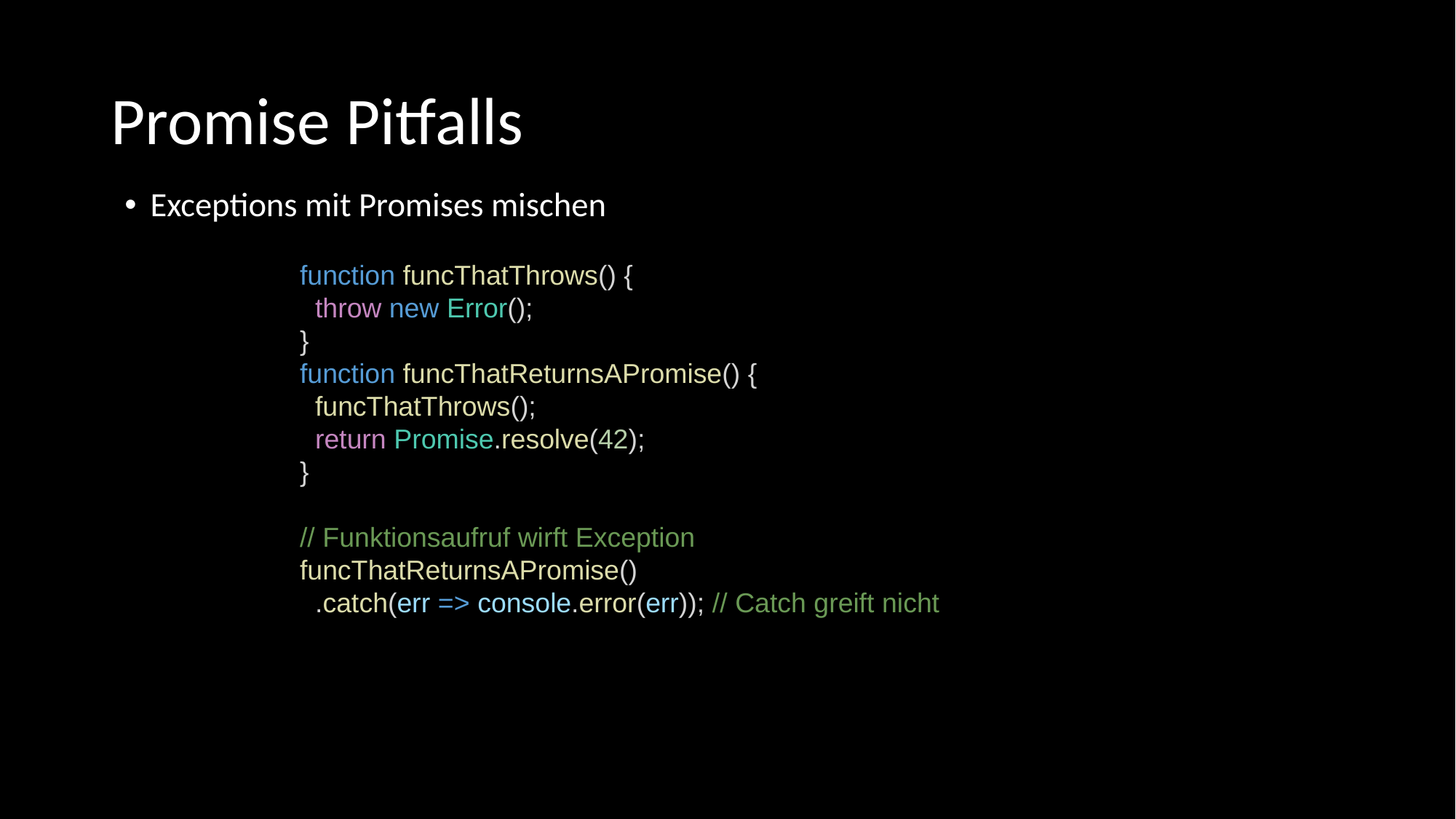

# Promise Pitfalls
Exceptions mit Promises mischen
function funcThatThrows() {
  throw new Error();
}
function funcThatReturnsAPromise() {
  funcThatThrows();
  return Promise.resolve(42);
}
// Funktionsaufruf wirft Exception
funcThatReturnsAPromise()
  .catch(err => console.error(err)); // Catch greift nicht